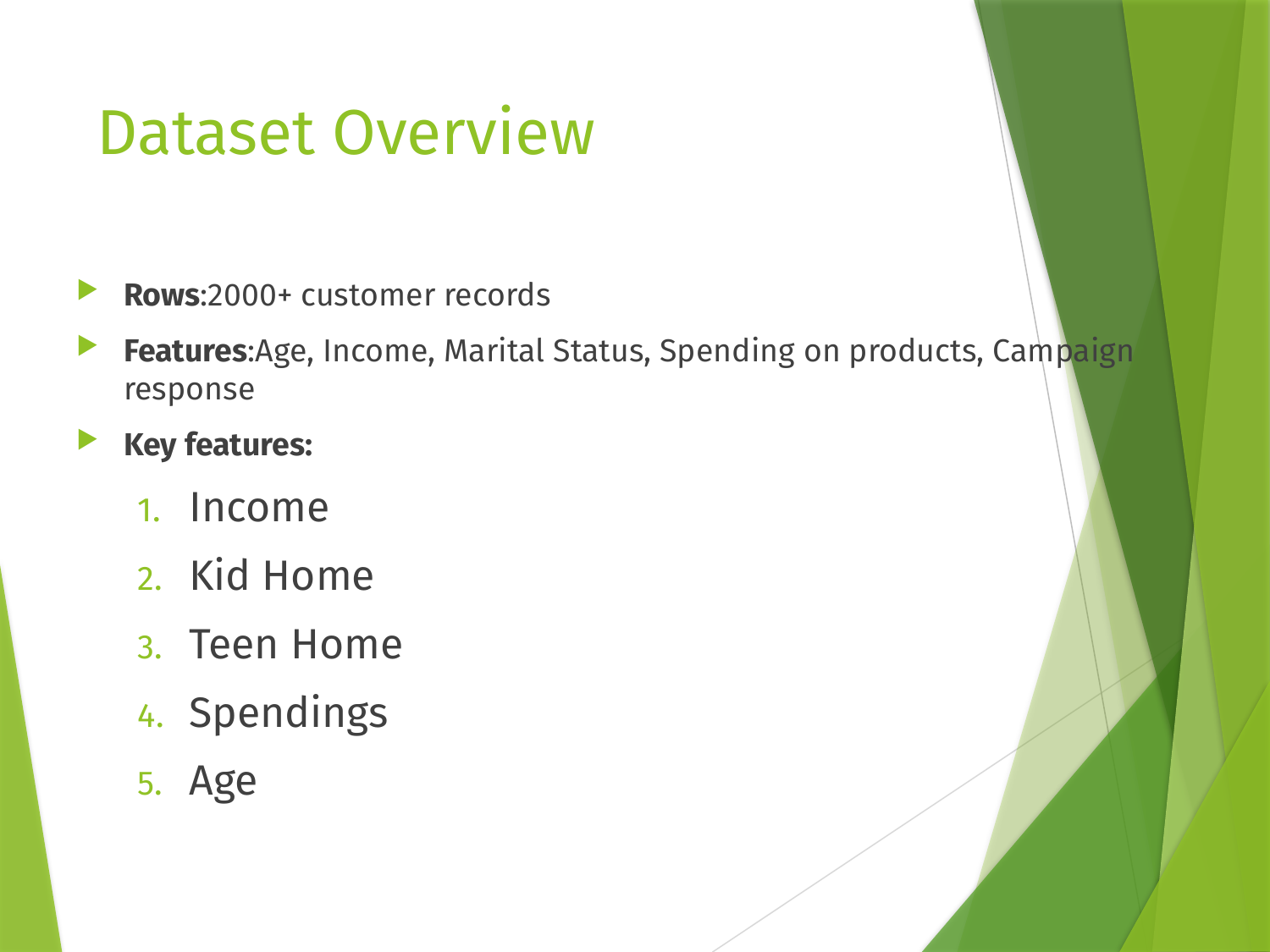

# Dataset Overview
Rows:2000+ customer records
Features:Age, Income, Marital Status, Spending on products, Campaign response
Key features:
Income
Kid Home
Teen Home
Spendings
Age